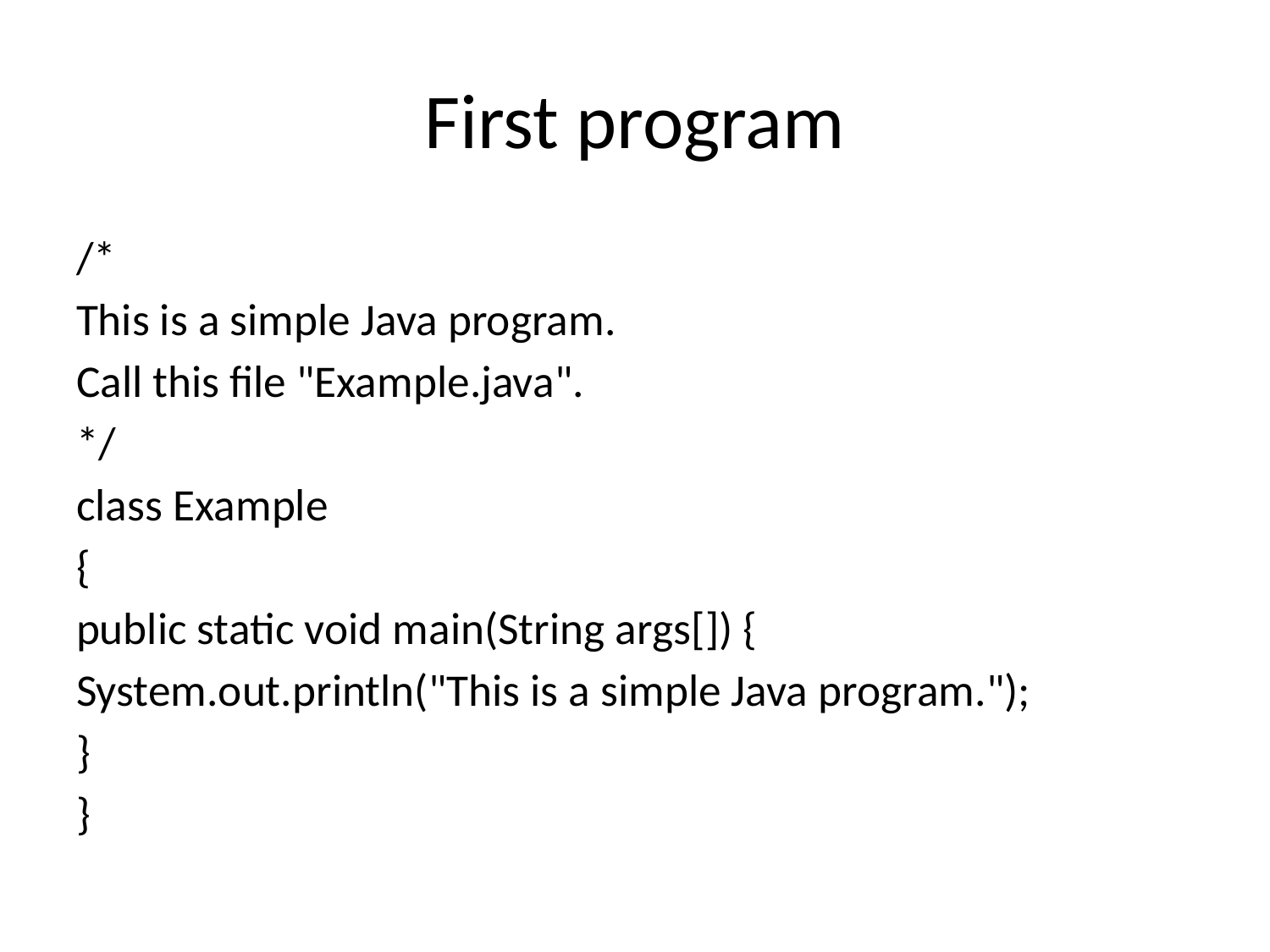

# First program
/*
This is a simple Java program.
Call this file "Example.java".
*/
class Example
{
public static void main(String args[]) {
System.out.println("This is a simple Java program.");
}
}